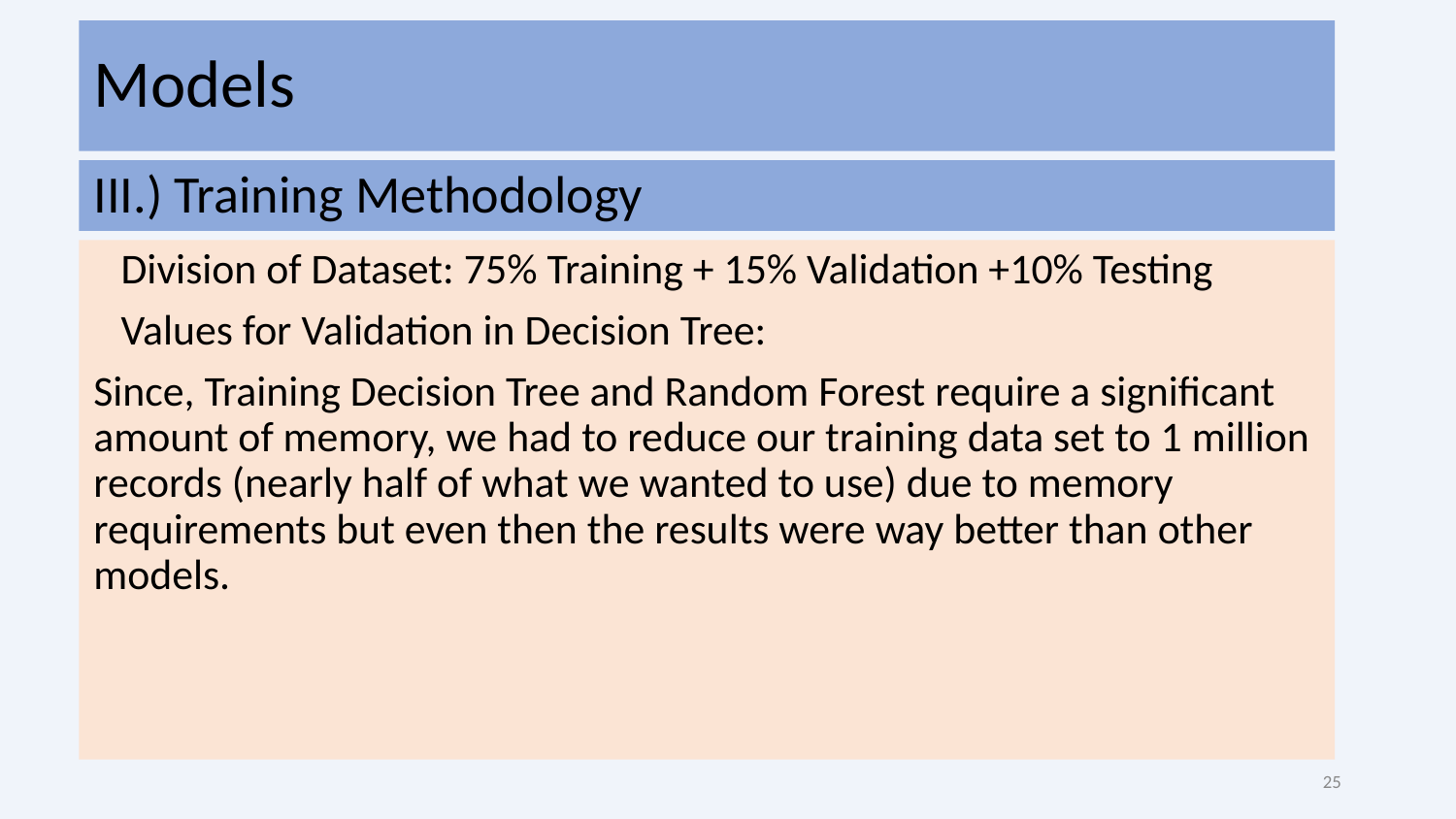

# Models
III.) Training Methodology
Division of Dataset: 75% Training + 15% Validation +10% Testing
Values for Validation in Decision Tree:
Since, Training Decision Tree and Random Forest require a significant amount of memory, we had to reduce our training data set to 1 million records (nearly half of what we wanted to use) due to memory requirements but even then the results were way better than other models.
25